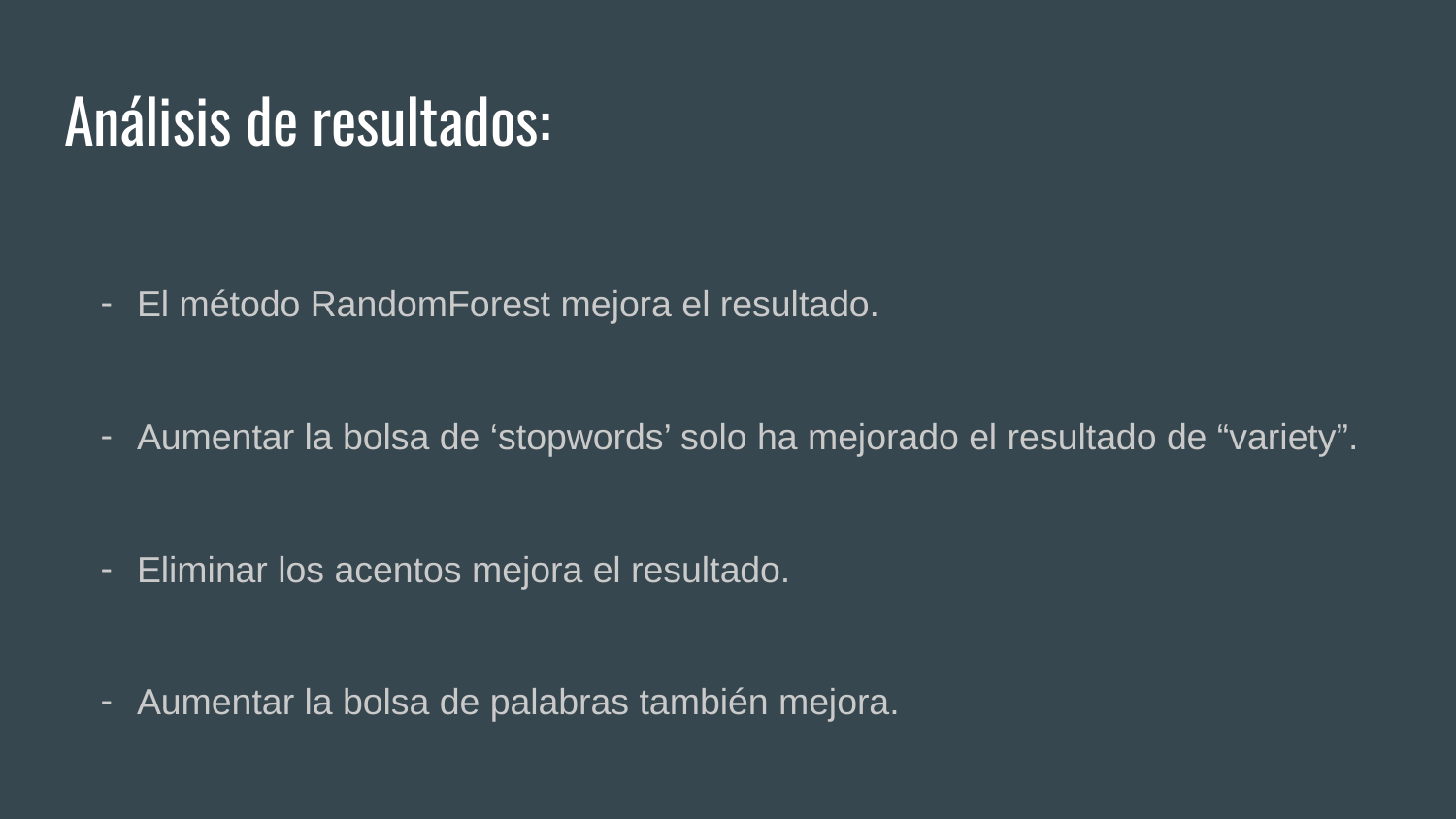

# Análisis de resultados:

El método RandomForest mejora el resultado.
Aumentar la bolsa de ‘stopwords’ solo ha mejorado el resultado de “variety”.
Eliminar los acentos mejora el resultado.
Aumentar la bolsa de palabras también mejora.